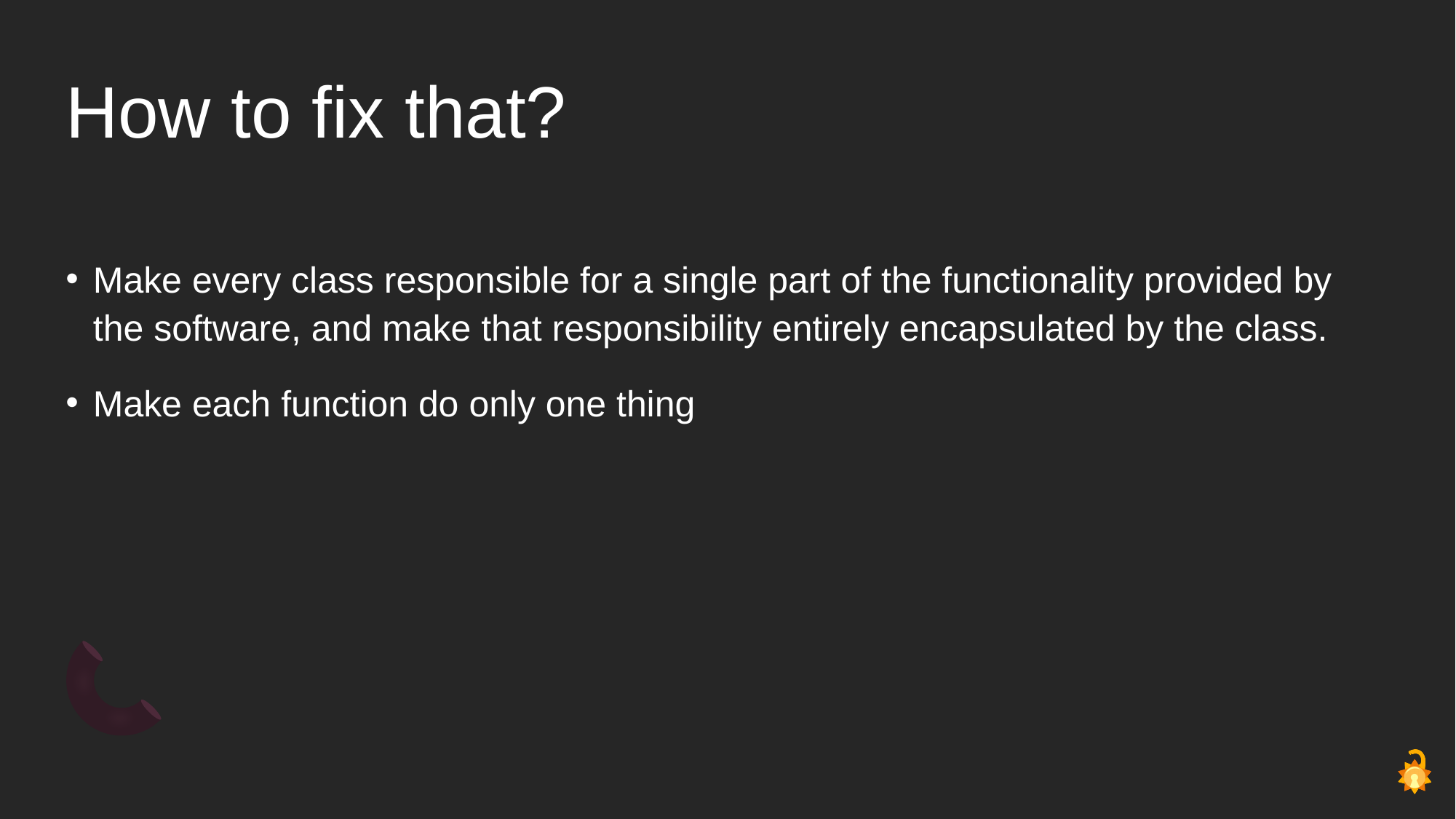

# How to fix that?
Make every class responsible for a single part of the functionality provided by the software, and make that responsibility entirely encapsulated by the class.
Make each function do only one thing